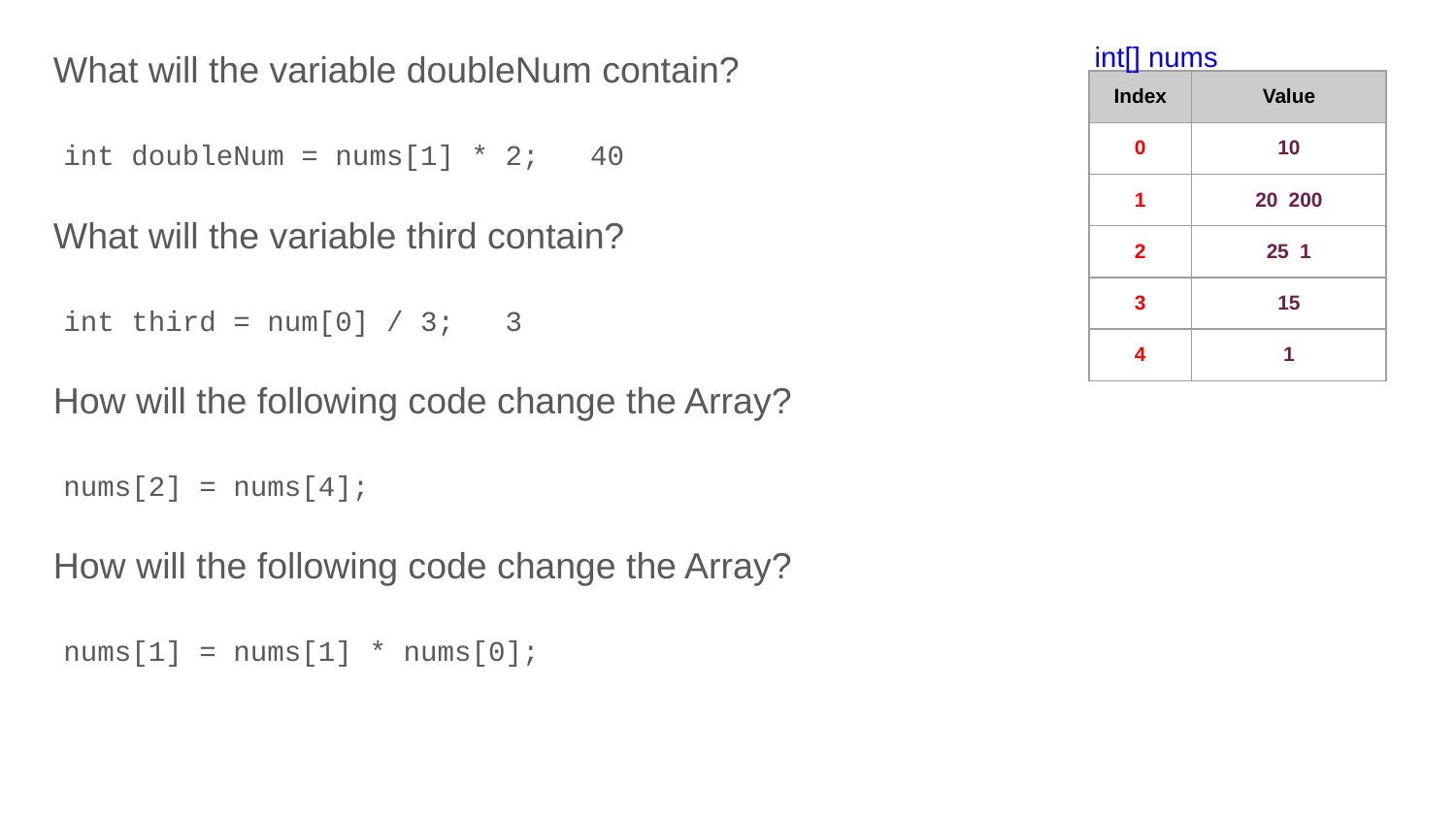

int[] nums
What will the variable doubleNum contain?
 int doubleNum = nums[1] * 2;   40
What will the variable third contain?
 int third = num[0] / 3;   3
How will the following code change the Array?
 nums[2] = nums[4];
How will the following code change the Array?
 nums[1] = nums[1] * nums[0];
| Index | Value |
| --- | --- |
| 0 | 10 |
| 1 | 20 200 |
| 2 | 25 1 |
| 3 | 15 |
| 4 | 1 |